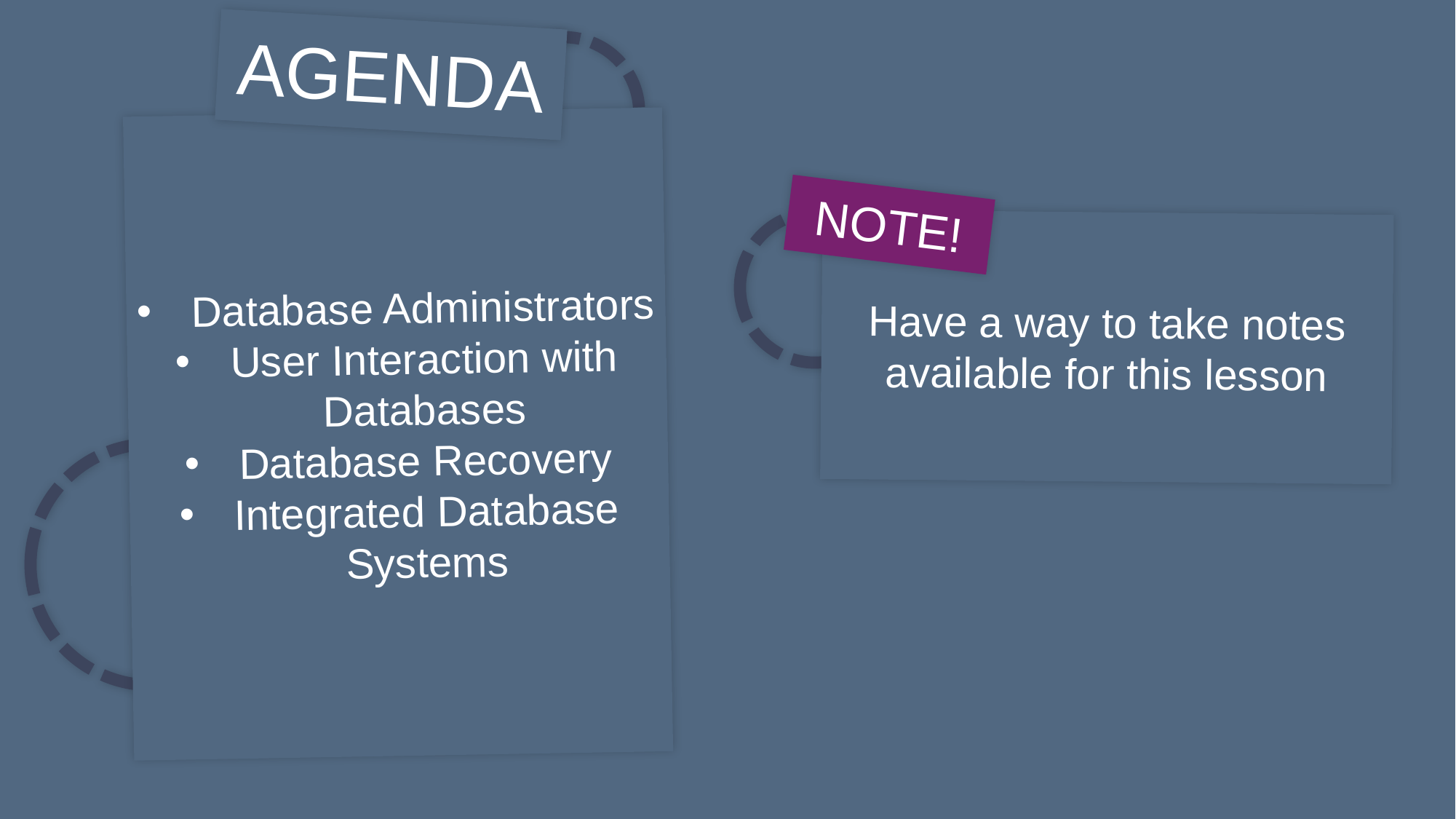

AGENDA

Database Administrators
User Interaction with Databases
Database Recovery
Integrated Database Systems
NOTE!
Have a way to take notes available for this lesson